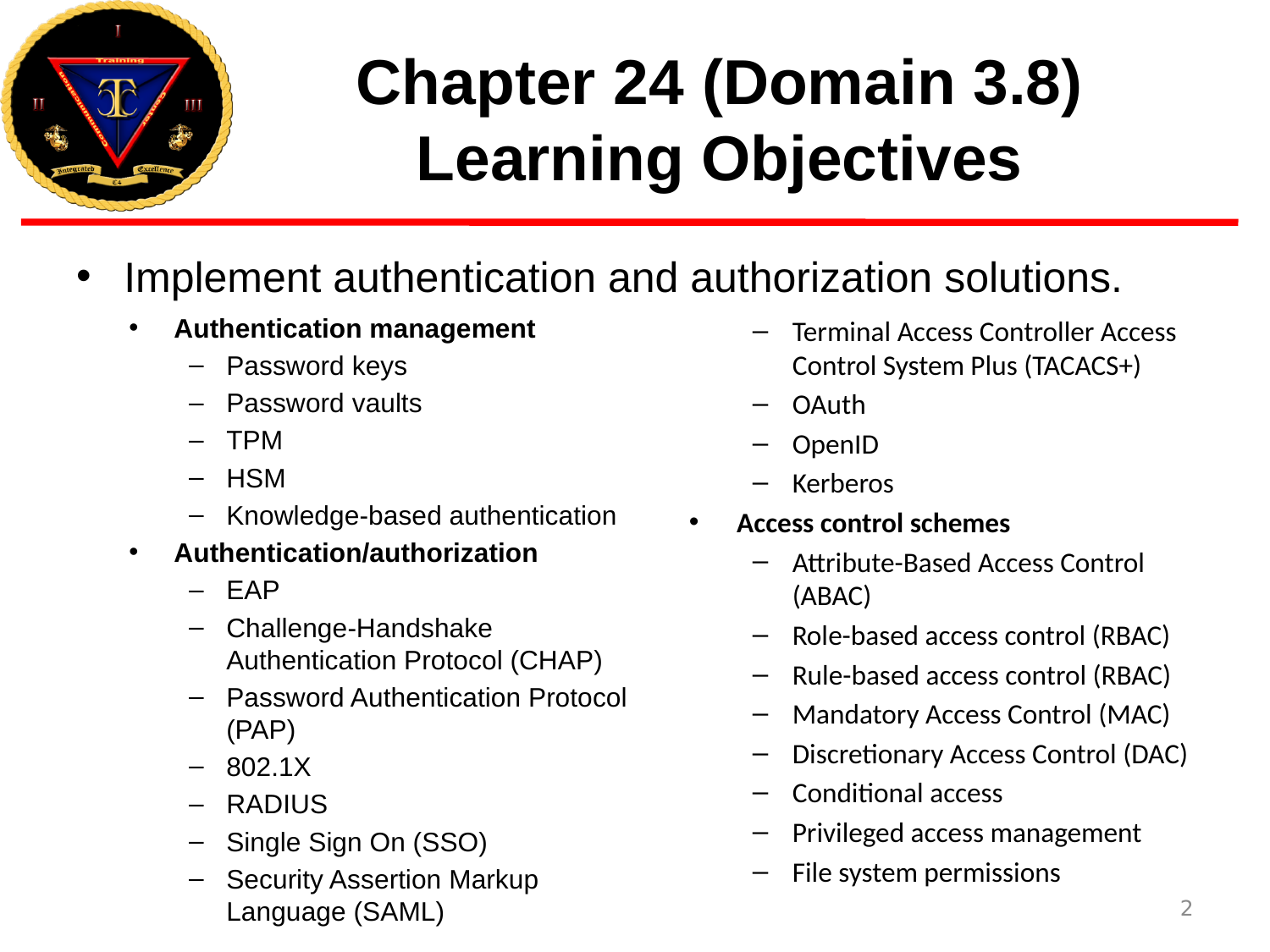

# Chapter 24 (Domain 3.8) Learning Objectives
Implement authentication and authorization solutions.
Authentication management
Password keys
Password vaults
TPM
HSM
Knowledge-based authentication
Authentication/authorization
EAP
Challenge-Handshake Authentication Protocol (CHAP)
Password Authentication Protocol (PAP)
802.1X
RADIUS
Single Sign On (SSO)
Security Assertion Markup Language (SAML)

Terminal Access Controller Access Control System Plus (TACACS+)
OAuth
OpenID
Kerberos
Access control schemes
Attribute-Based Access Control (ABAC)
Role-based access control (RBAC)
Rule-based access control (RBAC)
Mandatory Access Control (MAC)
Discretionary Access Control (DAC)
Conditional access
Privileged access management
File system permissions
2